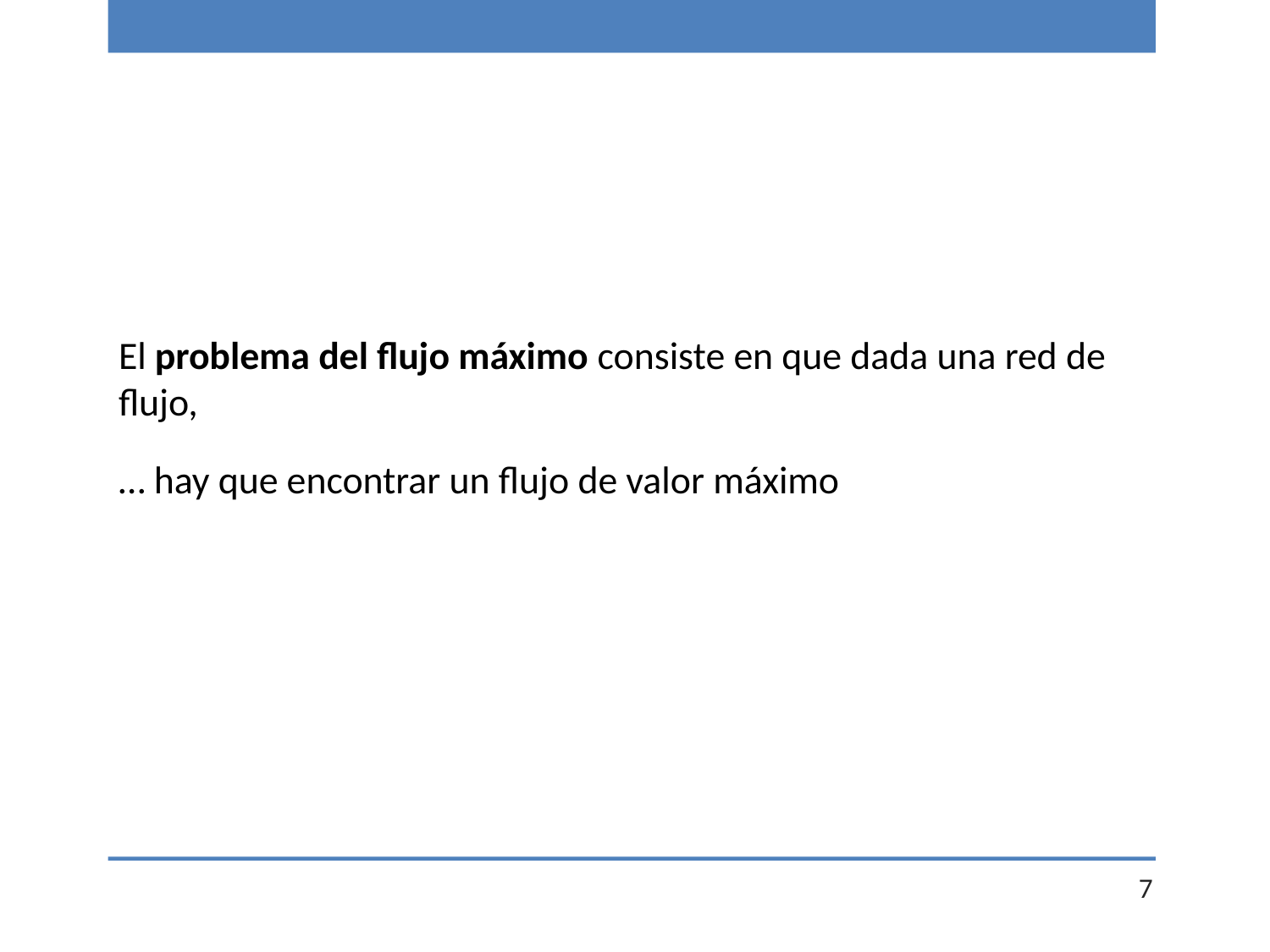

El problema del flujo máximo consiste en que dada una red de flujo,
… hay que encontrar un flujo de valor máximo

7